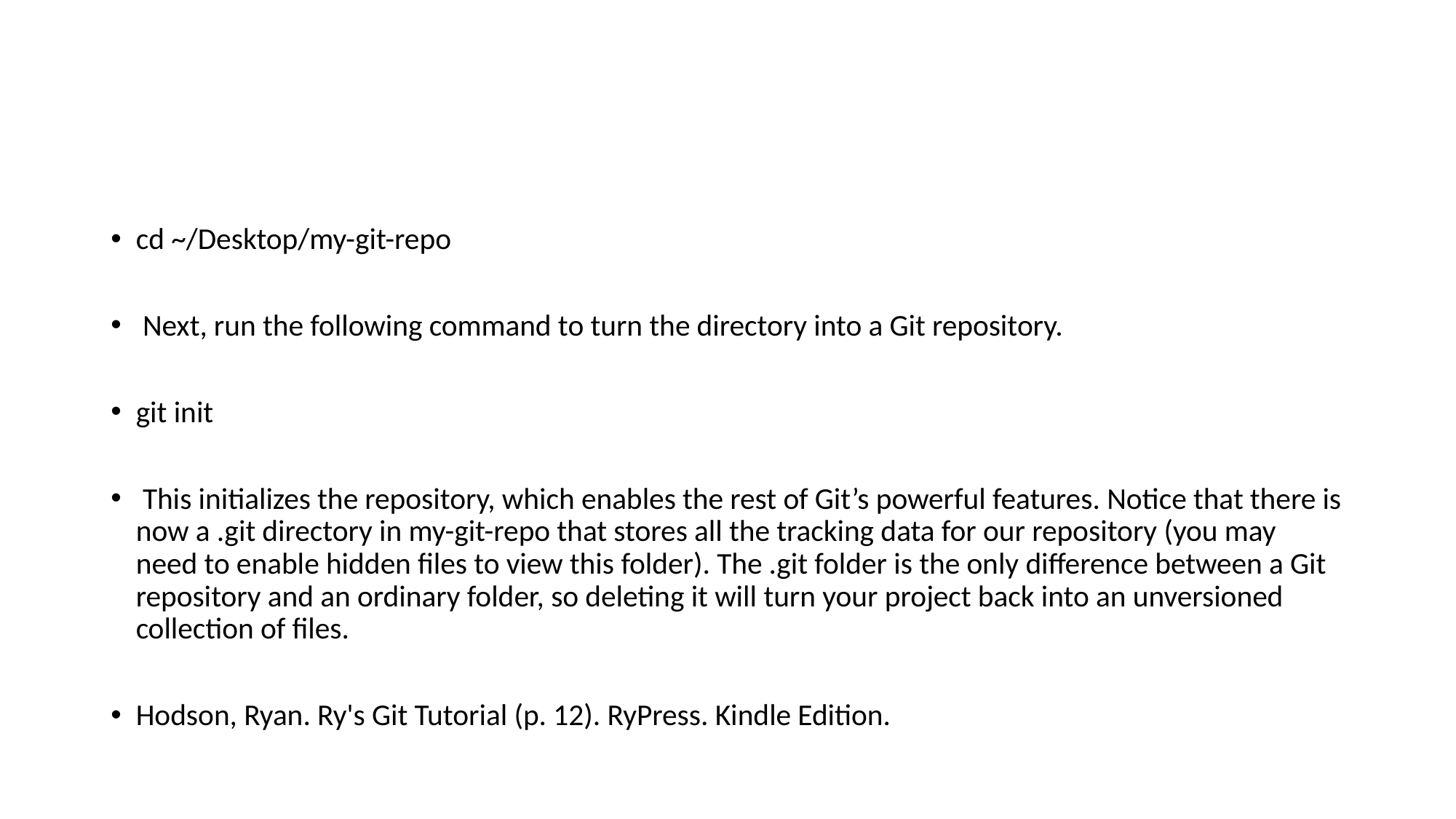

#
cd ~/Desktop/my-git-repo

 Next, run the following command to turn the directory into a Git repository.

git init

 This initializes the repository, which enables the rest of Git’s powerful features. Notice that there is now a .git directory in my-git-repo that stores all the tracking data for our repository (you may need to enable hidden files to view this folder). The .git folder is the only difference between a Git repository and an ordinary folder, so deleting it will turn your project back into an unversioned collection of files.

Hodson, Ryan. Ry's Git Tutorial (p. 12). RyPress. Kindle Edition.